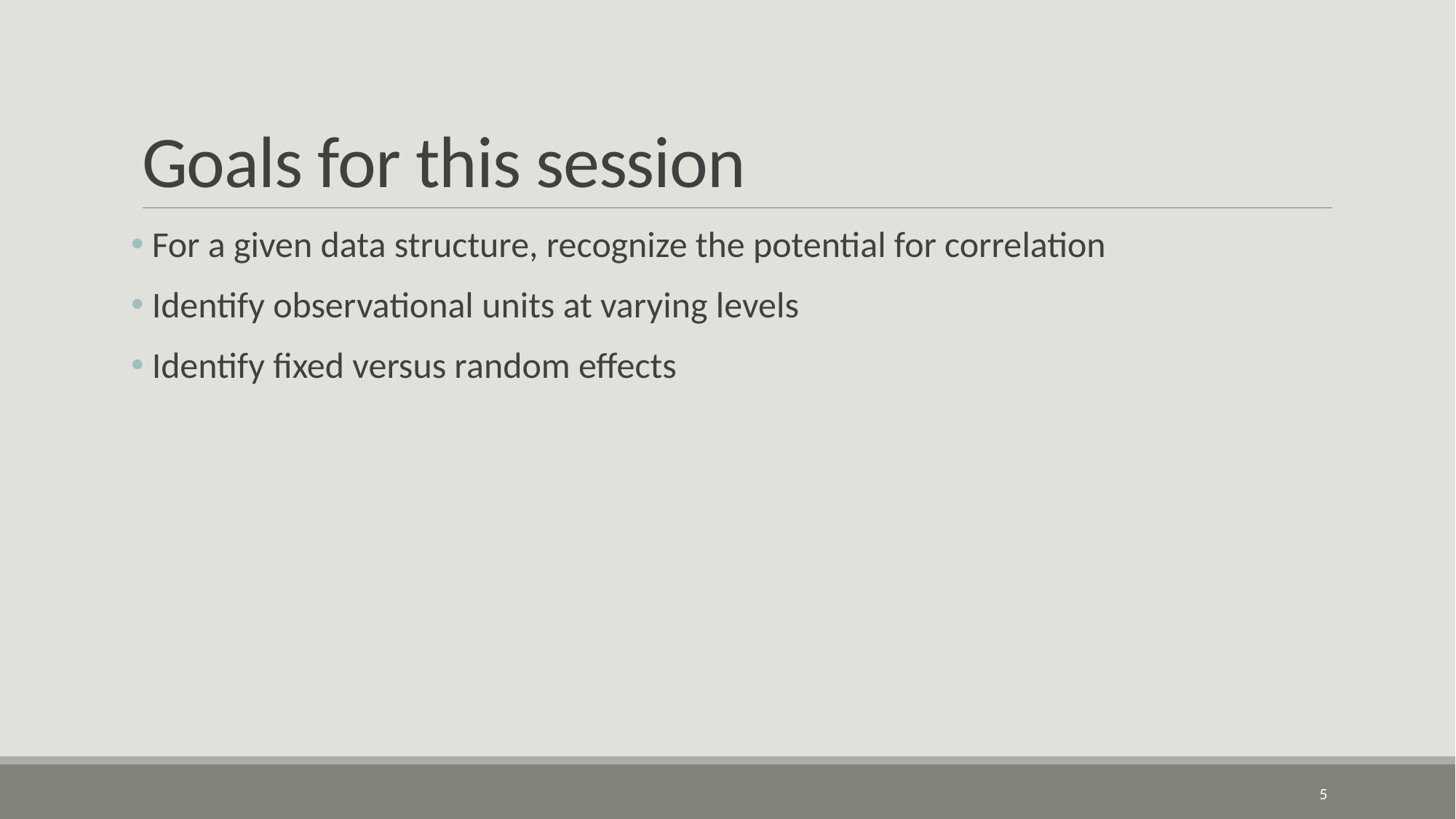

# Goals for this session
 For a given data structure, recognize the potential for correlation
 Identify observational units at varying levels
 Identify fixed versus random effects

5